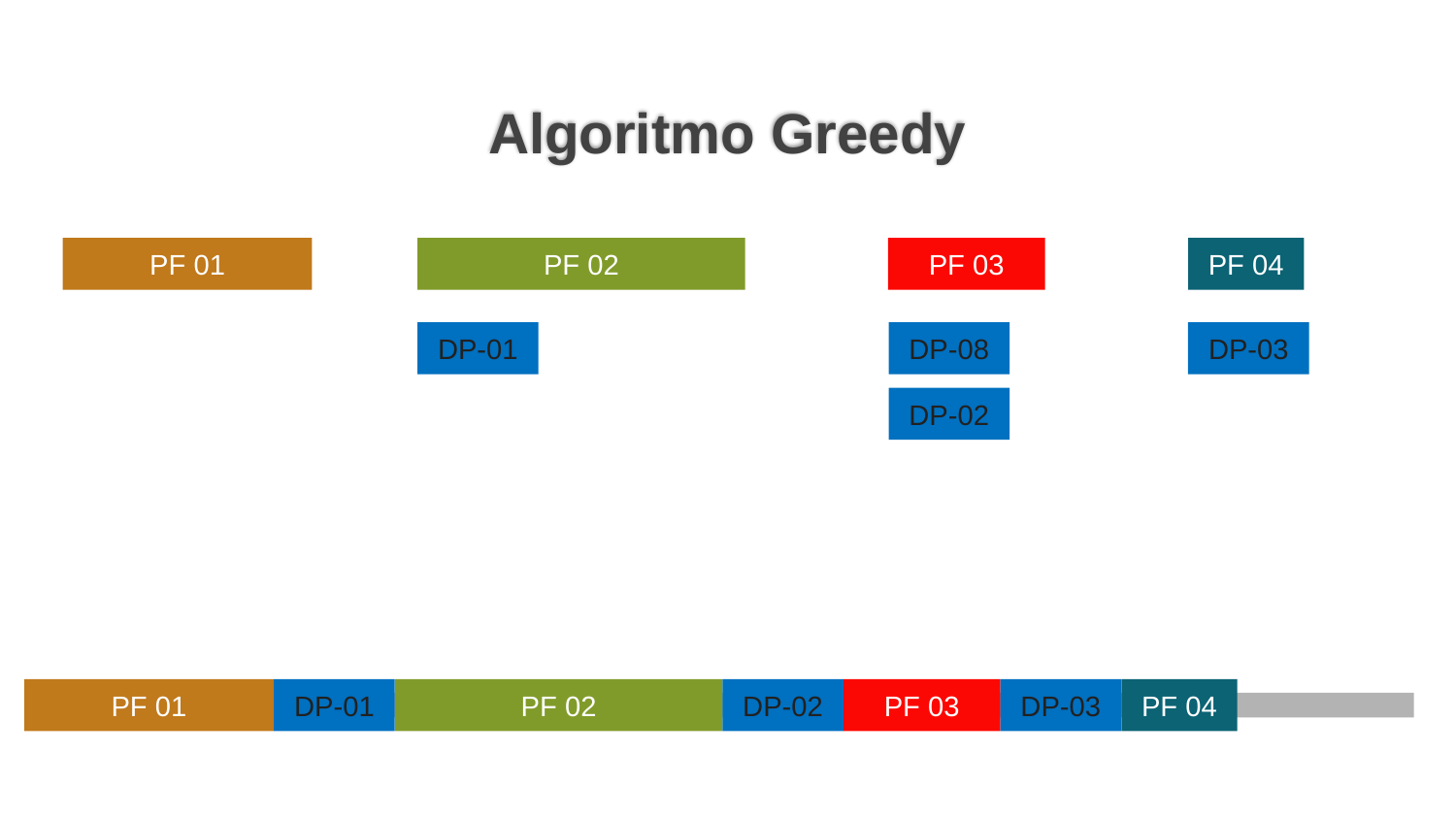

# Algoritmo Greedy
PF 01
PF 02
PF 03
PF 04
DP-01
DP-08
DP-03
DP-02
DP-01
PF 02
DP-02
PF 03
DP-03
PF 04
PF 01